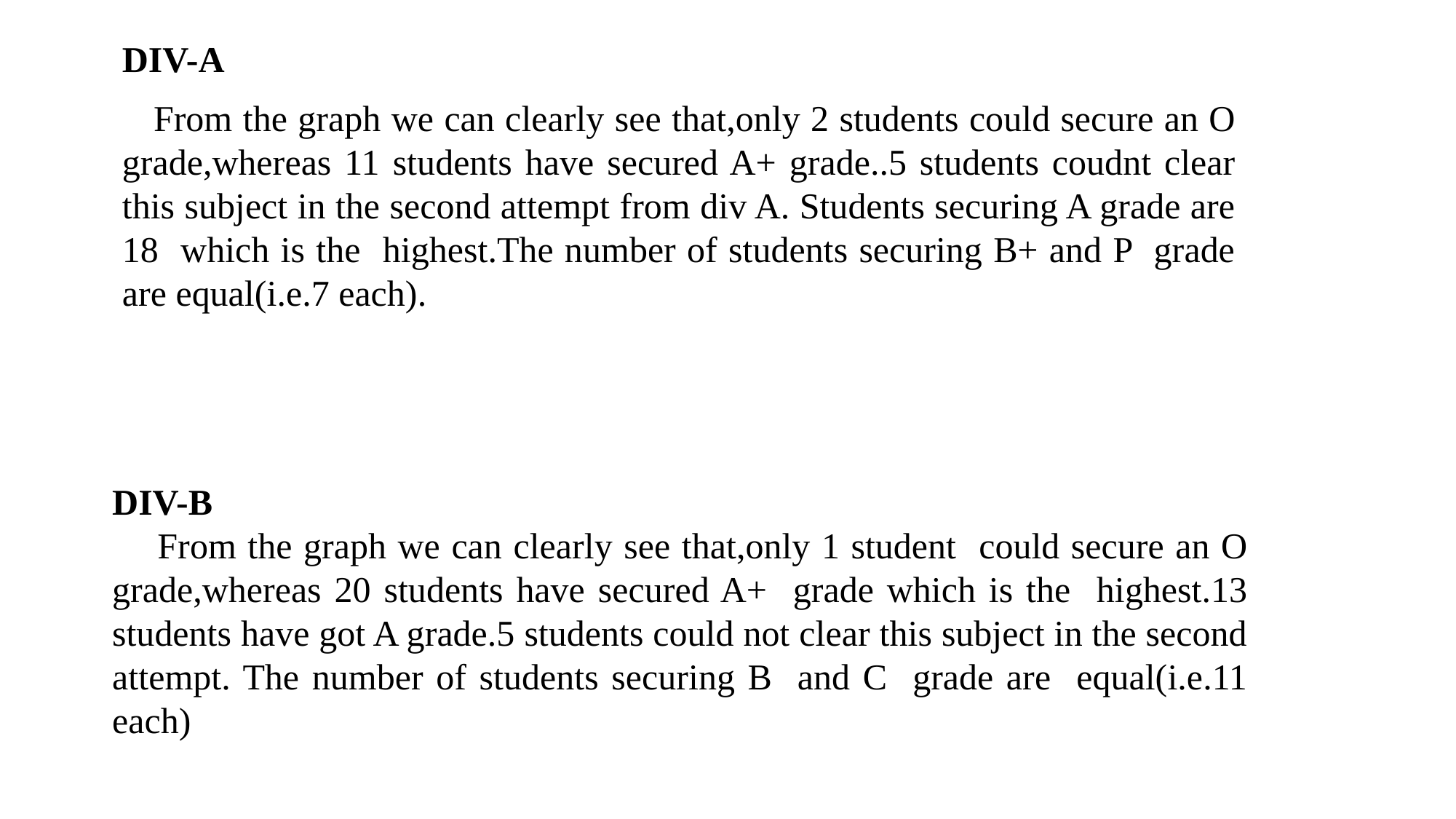

DIV-A
   From the graph we can clearly see that,only 2 students could secure an O grade,whereas 11 students have secured A+ grade..5 students coudnt clear this subject in the second attempt from div A. Students securing A grade are 18  which is the  highest.The number of students securing B+ and P  grade are equal(i.e.7 each).
DIV-B
    From the graph we can clearly see that,only 1 student  could secure an O grade,whereas 20 students have secured A+  grade which is the  highest.13 students have got A grade.5 students could not clear this subject in the second attempt. The number of students securing B  and C  grade are  equal(i.e.11 each)